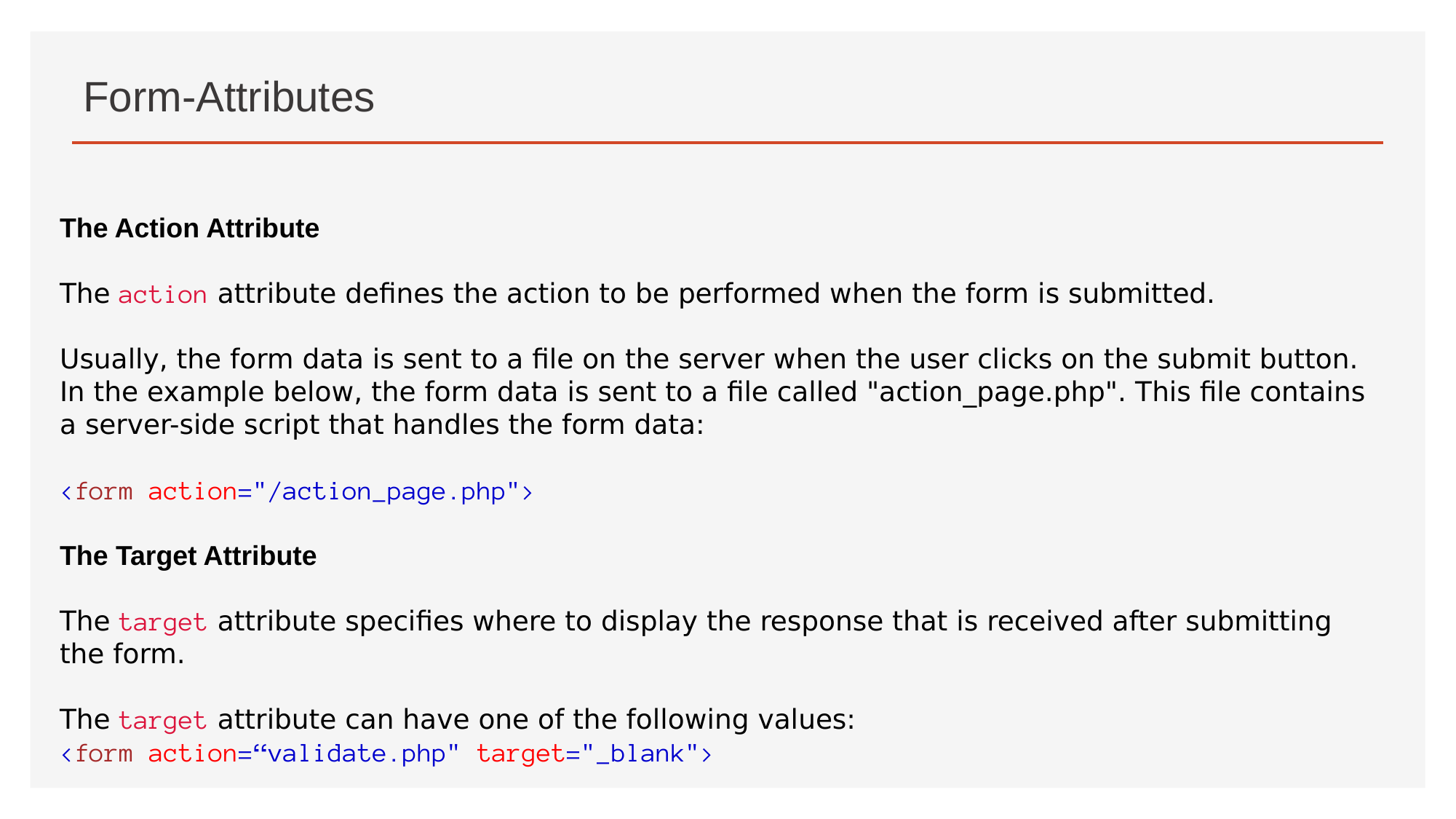

# Form-Attributes

The Action Attribute

The action attribute defines the action to be performed when the form is submitted.

Usually, the form data is sent to a file on the server when the user clicks on the submit button.
In the example below, the form data is sent to a file called "action_page.php". This file contains a server-side script that handles the form data:

<form action="/action_page.php">

The Target Attribute

The target attribute specifies where to display the response that is received after submitting the form.

The target attribute can have one of the following values:
<form action=“validate.php" target="_blank">